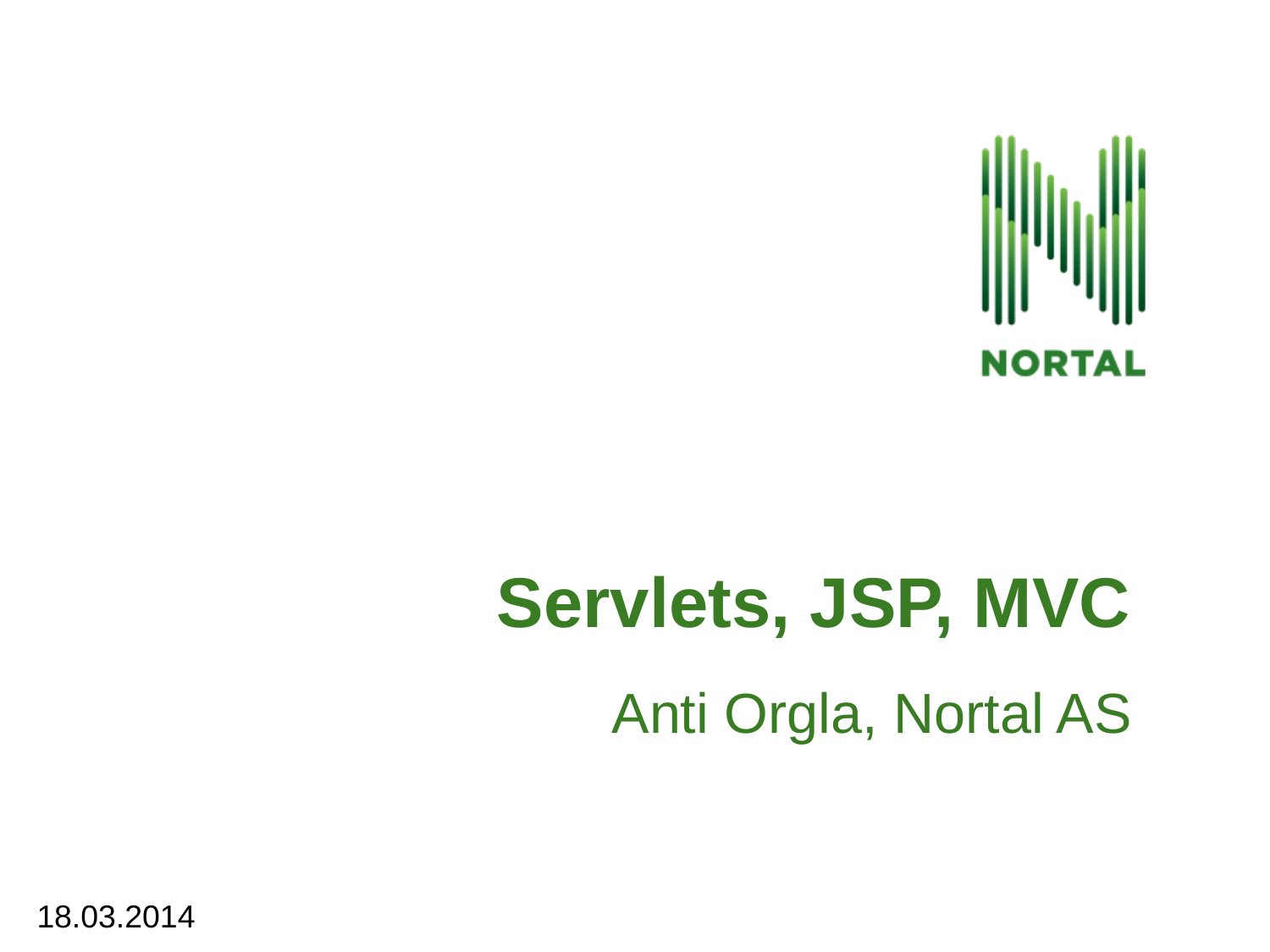

# Servlets, JSP, MVC
Anti Orgla, Nortal AS

18.03.2014